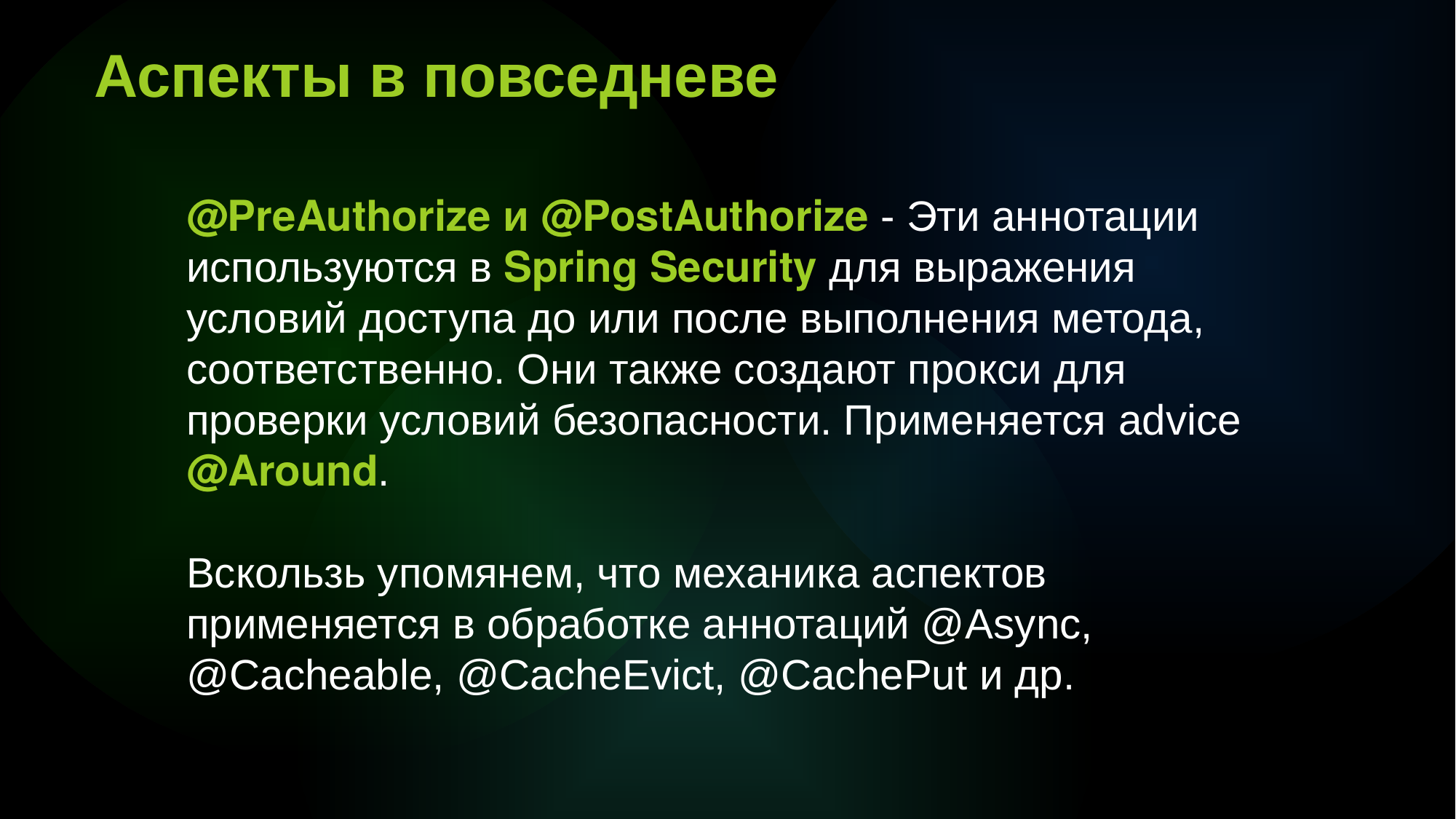

Аспекты в повседневе
@PreAuthorize и @PostAuthorize - Эти аннотации используются в Spring Security для выражения условий доступа до или после выполнения метода, соответственно. Они также создают прокси для проверки условий безопасности. Применяется advice @Around.

Вскользь упомянем, что механика аспектов применяется в обработке аннотаций @Async, @Cacheable, @CacheEvict, @CachePut и др.